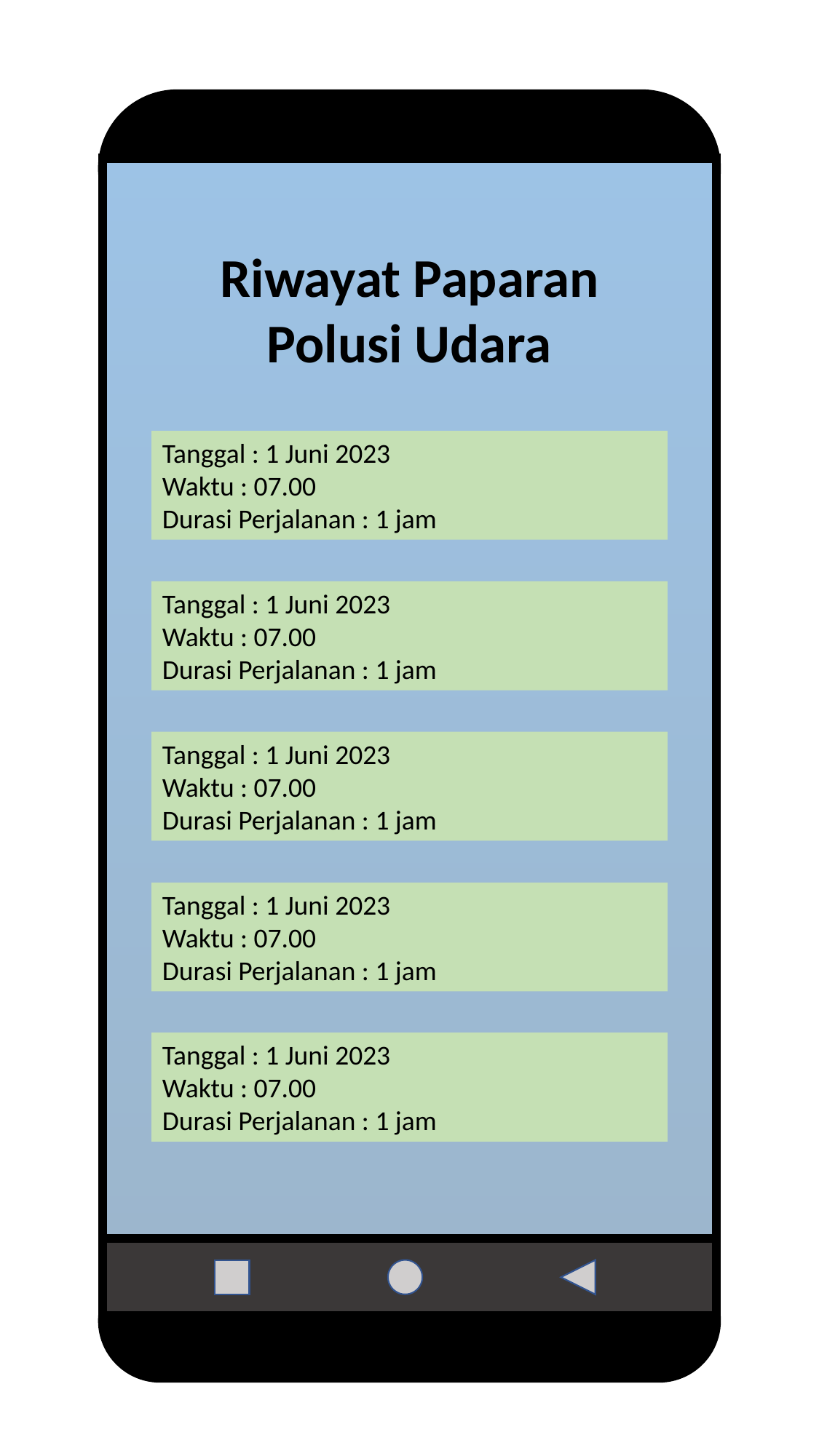

Riwayat Paparan Polusi Udara
Tanggal : 1 Juni 2023
Waktu : 07.00
Durasi Perjalanan : 1 jam
Tanggal : 1 Juni 2023
Waktu : 07.00
Durasi Perjalanan : 1 jam
Tanggal : 1 Juni 2023
Waktu : 07.00
Durasi Perjalanan : 1 jam
Tanggal : 1 Juni 2023
Waktu : 07.00
Durasi Perjalanan : 1 jam
Tanggal : 1 Juni 2023
Waktu : 07.00
Durasi Perjalanan : 1 jam